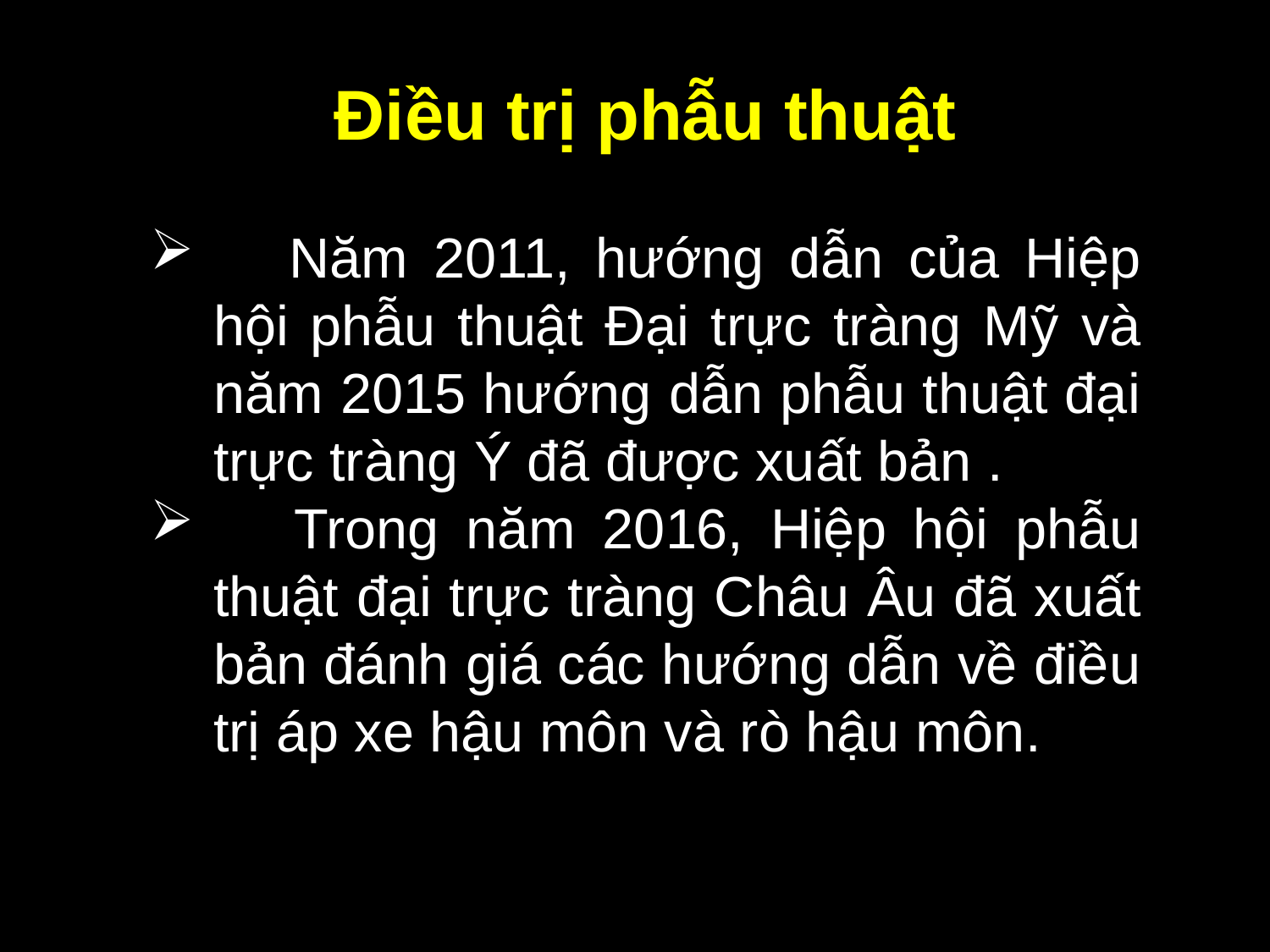

Điều trị phẫu thuật

   Năm 2011, hướng dẫn của Hiệp hội phẫu thuật Đại trực tràng Mỹ và năm 2015 hướng dẫn phẫu thuật đại trực tràng Ý đã được xuất bản .
   Trong năm 2016, Hiệp hội phẫu thuật đại trực tràng Châu Âu đã xuất bản đánh giá các hướng dẫn về điều trị áp xe hậu môn và rò hậu môn.